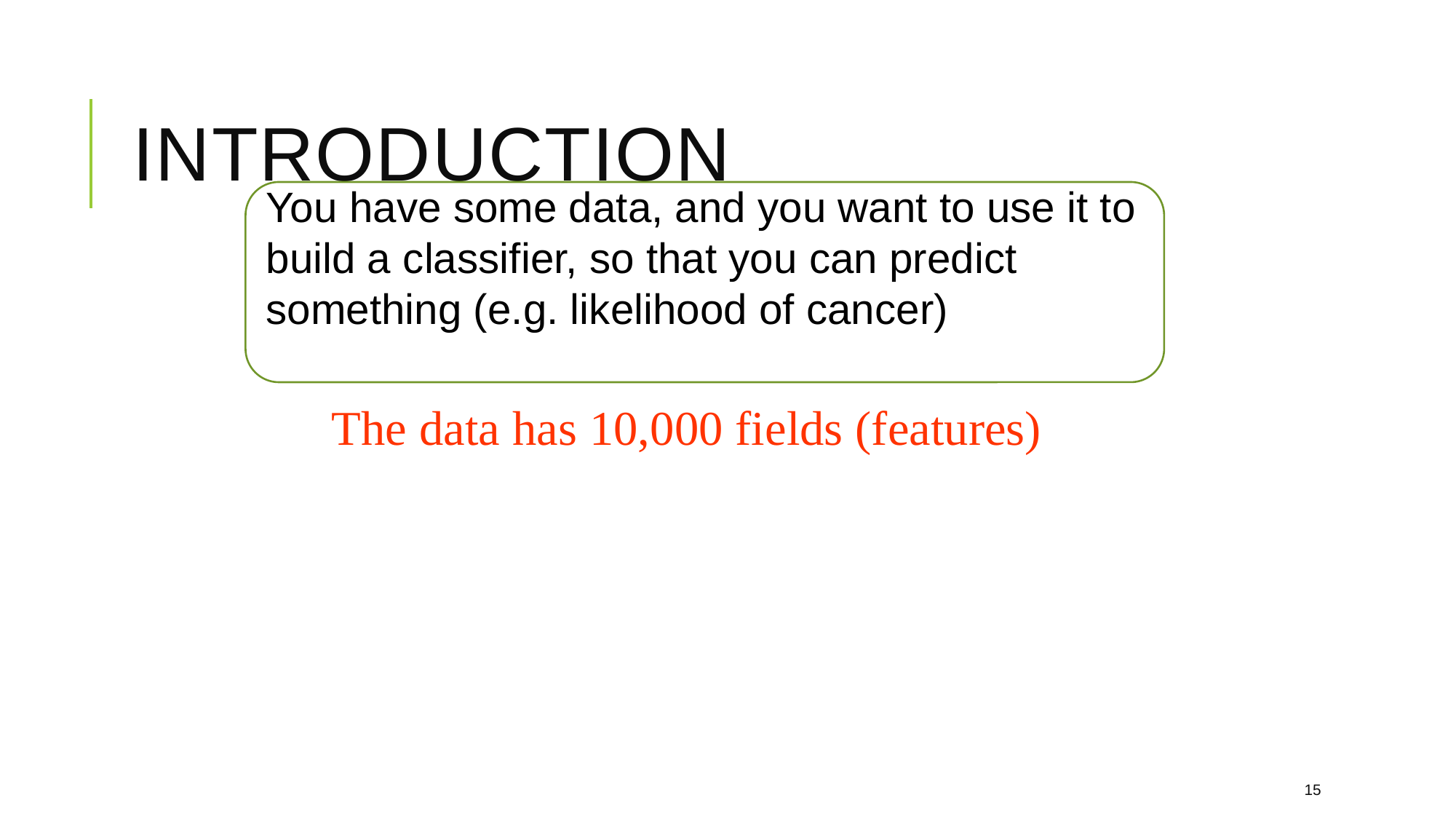

# Introduction
You have some data, and you want to use it to build a classifier, so that you can predict something (e.g. likelihood of cancer)

The data has 10,000 fields (features)
15